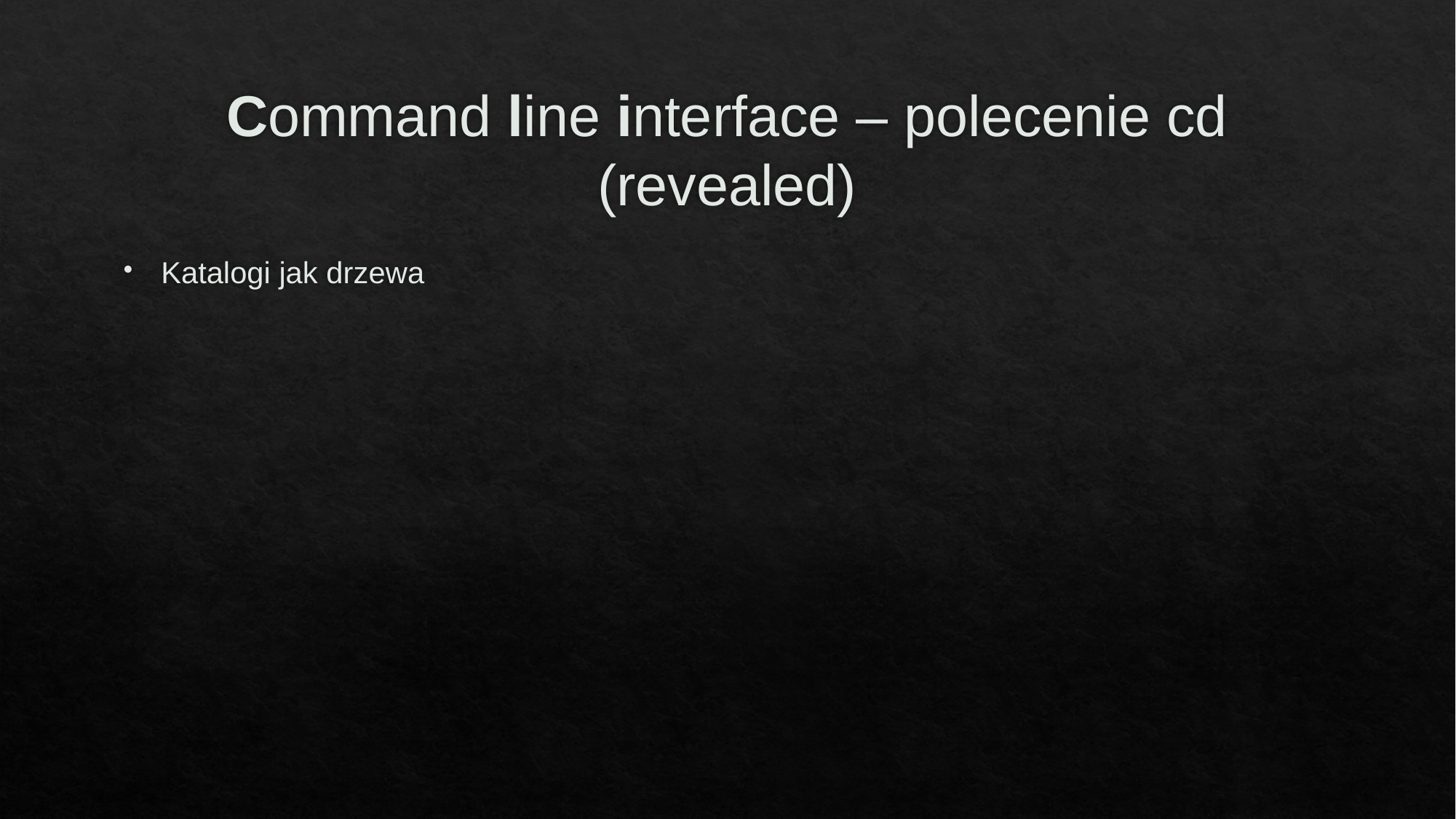

# Command line interface – polecenie cd (revealed)
Katalogi jak drzewa